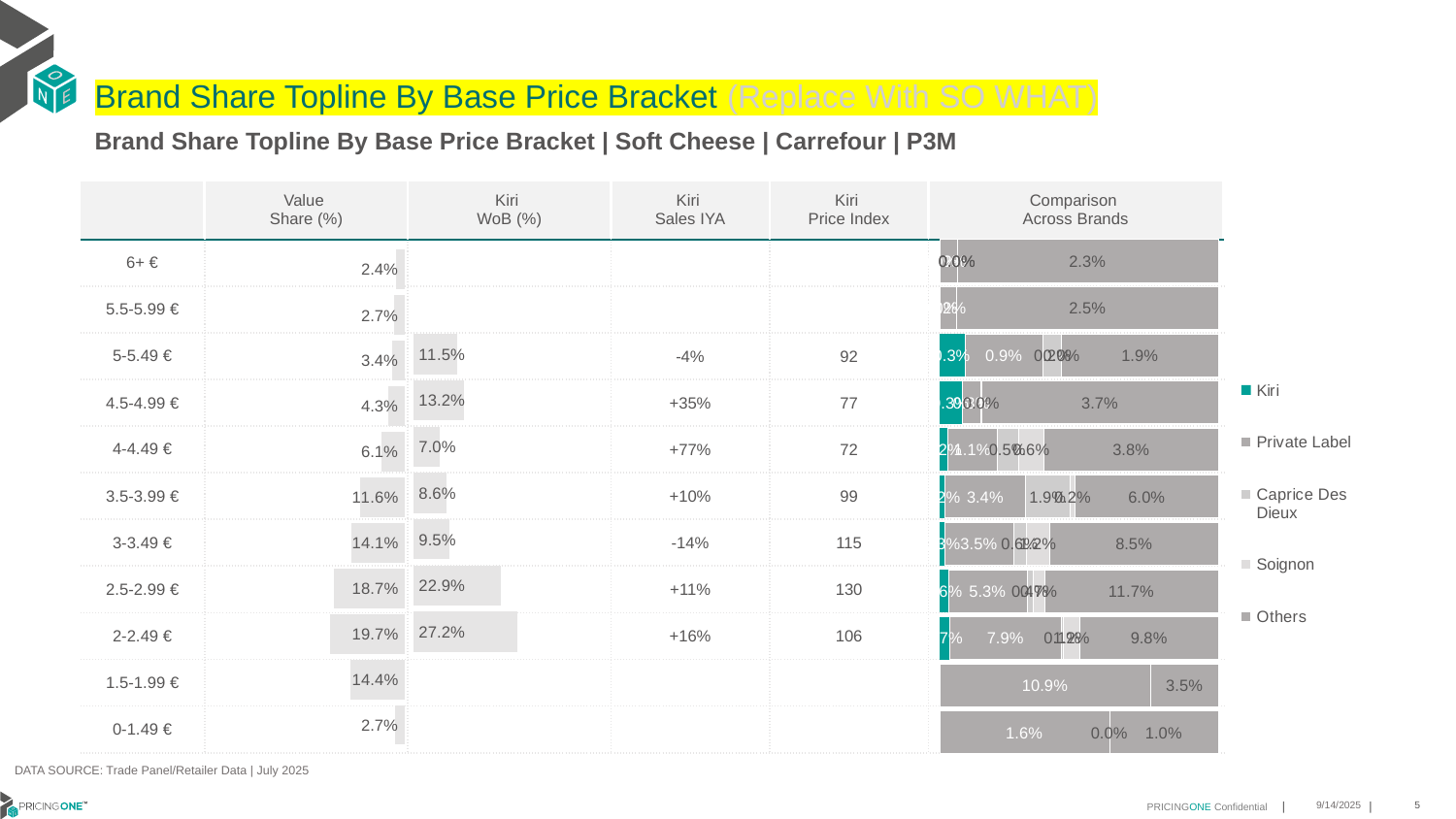

# Brand Share Topline By Base Price Bracket (Replace With SO WHAT)
Brand Share Topline By Base Price Bracket | Soft Cheese | Carrefour | P3M
|  | Value Share (%) | Kiri WoB (%) | Kiri Sales IYA | Kiri Price Index | Comparison Across Brands |
| --- | --- | --- | --- | --- | --- |
| 6+ € |  |  |  |  |  |
| 5.5-5.99 € |  |  |  |  |  |
| 5-5.49 € |  |  | -4% | 92 |  |
| 4.5-4.99 € |  |  | +35% | 77 |  |
| 4-4.49 € |  |  | +77% | 72 |  |
| 3.5-3.99 € |  |  | +10% | 99 |  |
| 3-3.49 € |  |  | -14% | 115 |  |
| 2.5-2.99 € |  |  | +11% | 130 |  |
| 2-2.49 € |  |  | +16% | 106 |  |
| 1.5-1.99 € |  |  |  |  |  |
| 0-1.49 € |  |  |  |  |  |

### Chart

| Category | Kiri | Private Label | Caprice Des Dieux | Soignon | Others |
|---|---|---|---|---|---|
| 6+ € | 2.1181560058492834e-07 | 0.0015104435276264057 | 1.4872159190005607e-07 | 8.756547062479058e-06 | 0.022557140142555325 |
| 5.5-5.99 € | 2.4336260492736444e-07 | 0.0016243417334473184 | None | None | 0.02518418538216735 |
| 5-5.49 € | 0.003026574529464262 | 0.009476048603946812 | 0.002213527106691374 | 4.26335230113494e-06 | 0.018898507860945636 |
| 4.5-4.99 € | 0.0034725365029936576 | 0.0029647063472338386 | 6.617209496571283e-05 | None | 0.03669028371554993 |
| 4-4.49 € | 0.0018439494441048283 | 0.010659466871129713 | 0.004724889481379687 | 0.005590386052229329 | 0.03804777835269439 |
| 3.5-3.99 € | 0.0022671840543629514 | 0.03362421233664894 | 0.018605413657029873 | 0.0020296215915196892 | 0.05976632250567436 |
| 3-3.49 € | 0.0025051656416924775 | 0.03487337005416657 | 0.006452669335350948 | 0.011919503798430578 | 0.0853992865581874 |
| 2.5-2.99 € | 0.006024157361937826 | 0.052565894526394645 | 0.004309825545246255 | 0.00749427029786988 | 0.11668792544177388 |
| 2-2.49 € | 0.0071417099907686256 | 0.0789640491960931 | 0.001153858724114038 | 0.011686321862476009 | 0.09777678976566145 |
| 1.5-1.99 € | None | 0.10858238236090534 | None | None | 0.03495099821842349 |
| 0-1.49 € | None | 0.016217355002171426 | 6.917807380805638e-06 | None | 0.010430232817432853 |

### Chart

| Category | Value Share |
|---|---|
|  | 0.024076700754436693 |

### Chart

| Category | Brand WoB % |
|---|---|
|  | None |
DATA SOURCE: Trade Panel/Retailer Data | July 2025

9/14/2025
5